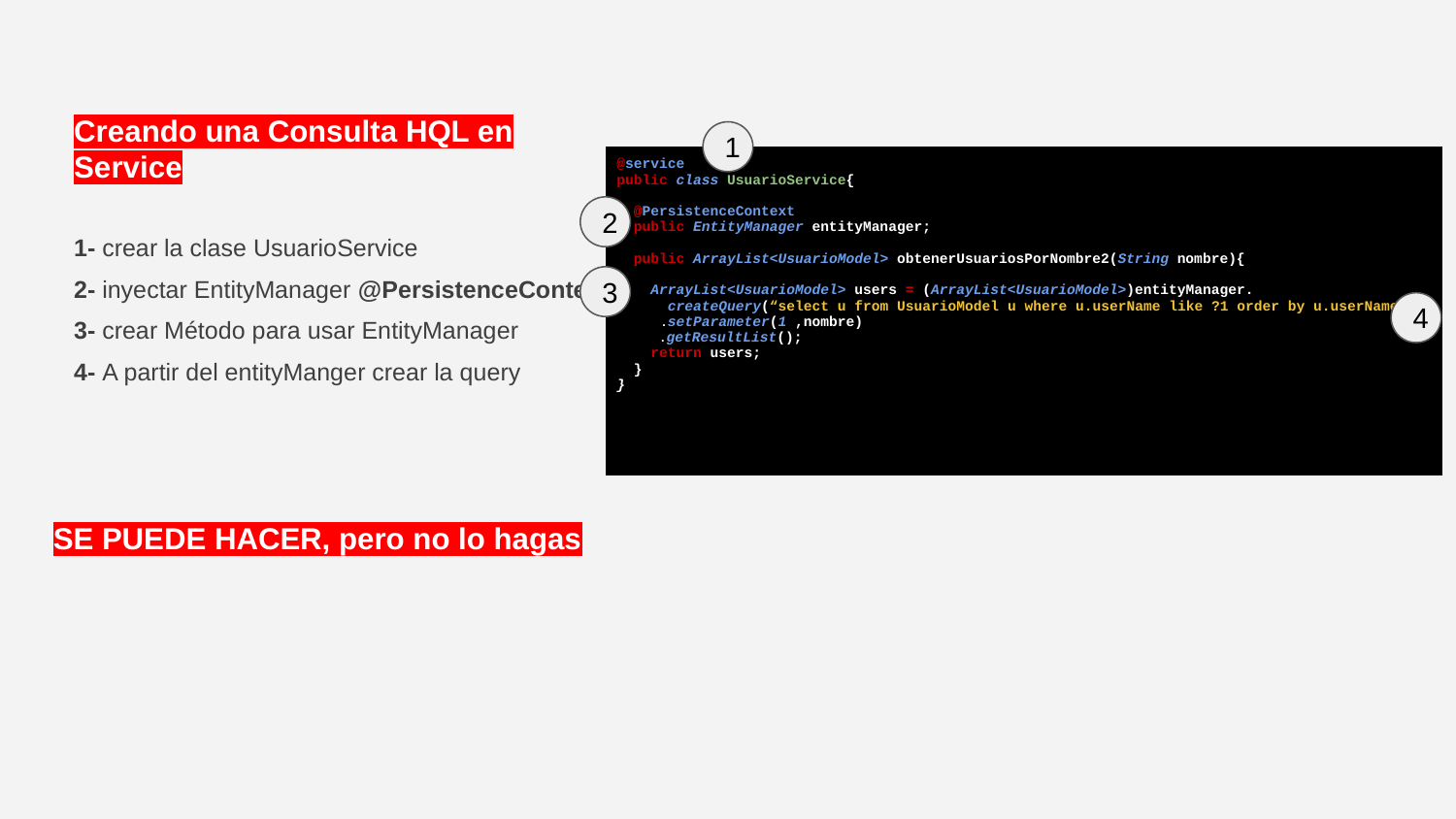

Creando una Consulta HQL en Service

1- crear la clase UsuarioService
2- inyectar EntityManager @PersistenceContext
3- crear Método para usar EntityManager
4- A partir del entityManger crear la query

1
| @service public class UsuarioService{ @PersistenceContext public EntityManager entityManager; public ArrayList<UsuarioModel> obtenerUsuariosPorNombre2(String nombre){ ArrayList<UsuarioModel> users = (ArrayList<UsuarioModel>)entityManager. createQuery(“select u from UsuarioModel u where u.userName like ?1 order by u.userName”) .setParameter(1 ,nombre) .getResultList(); return users; } } |
| --- |
2
3
4
SE PUEDE HACER, pero no lo hagas